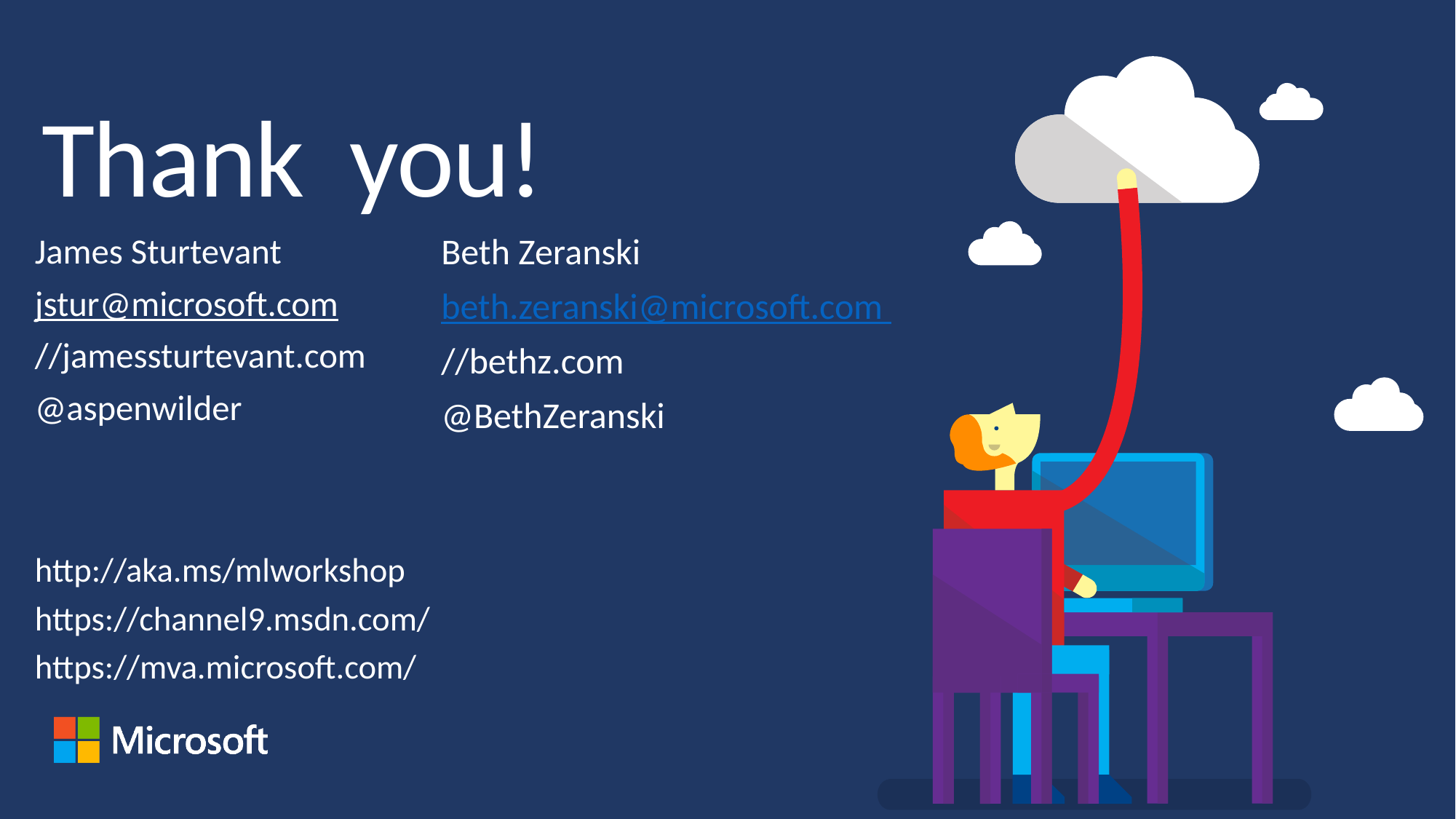

# Thank  you!
James Sturtevant
jstur@microsoft.com
//jamessturtevant.com
@aspenwilder

Beth Zeranski
beth.zeranski@microsoft.com
//bethz.com
@BethZeranski

http://aka.ms/mlworkshop
https://channel9.msdn.com/
https://mva.microsoft.com/